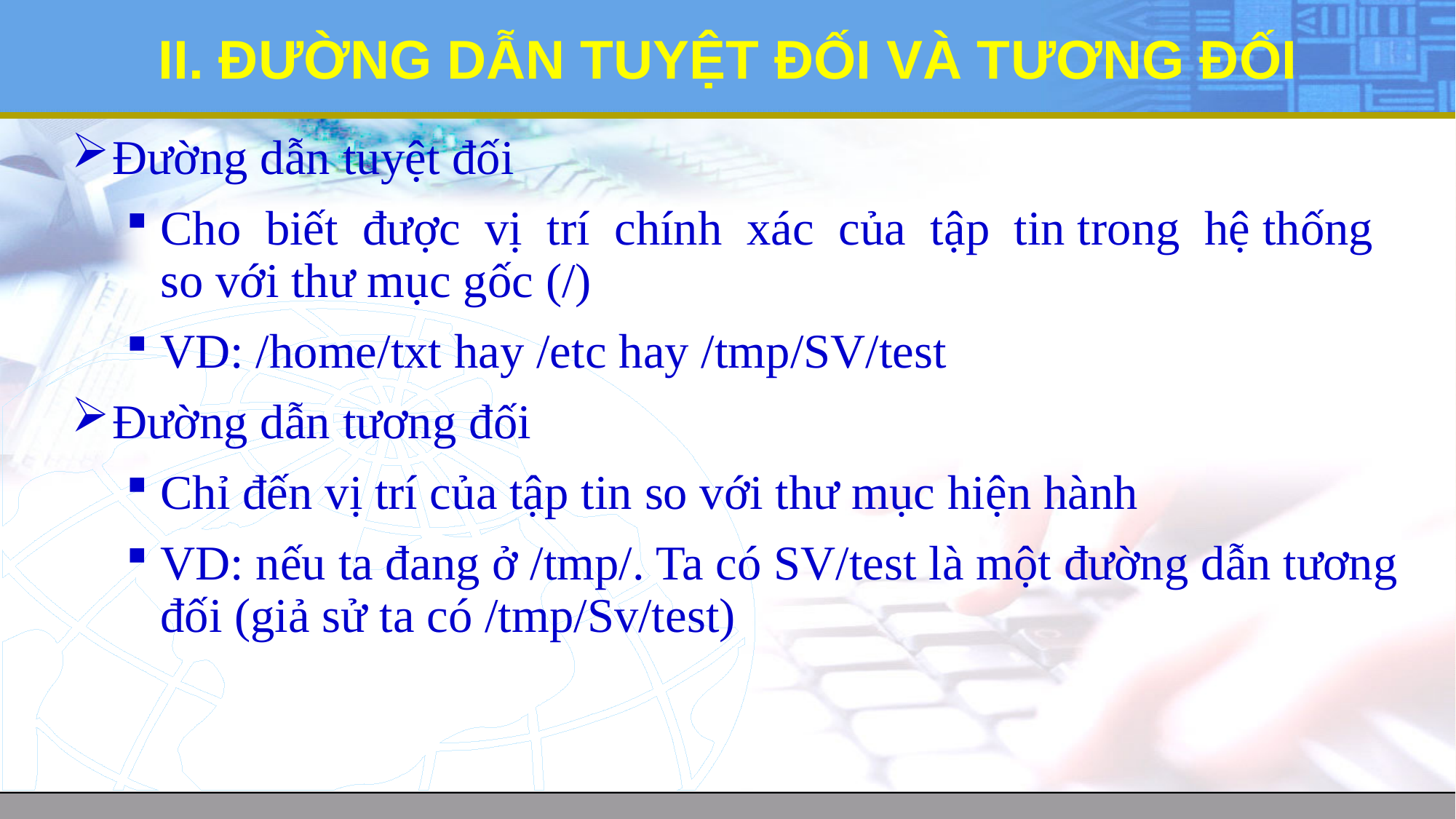

# II. ĐƯỜNG DẪN TUYỆT ĐỐI VÀ TƯƠNG ĐỐI
Đường dẫn tuyệt đối
Cho  biết  được  vị  trí  chính  xác  của  tập  tin trong  hệ thống so với thư mục gốc (/)
VD: /home/txt hay /etc hay /tmp/SV/test
Đường dẫn tương đối
Chỉ đến vị trí của tập tin so với thư mục hiện hành
VD: nếu ta đang ở /tmp/. Ta có SV/test là một đường dẫn tương đối (giả sử ta có /tmp/Sv/test)